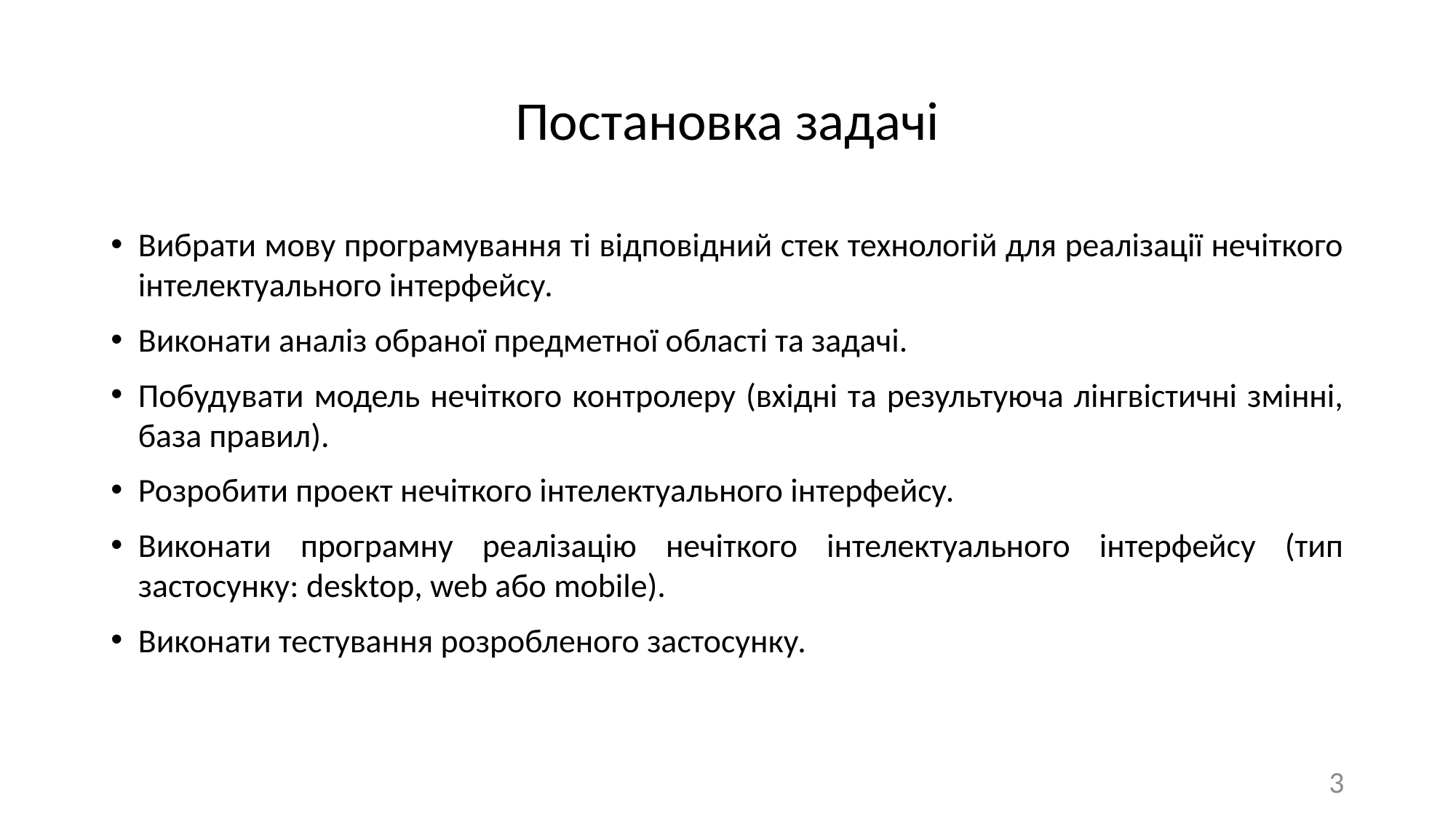

# Постановка задачі
Вибрати мову програмування ті відповідний стек технологій для реалізації нечіткого інтелектуального інтерфейсу.
Виконати аналіз обраної предметної області та задачі.
Побудувати модель нечіткого контролеру (вхідні та результуюча лінгвістичні змінні, база правил).
Розробити проект нечіткого інтелектуального інтерфейсу.
Виконати програмну реалізацію нечіткого інтелектуального інтерфейсу (тип застосунку: desktop, web або mobile).
Виконати тестування розробленого застосунку.
3